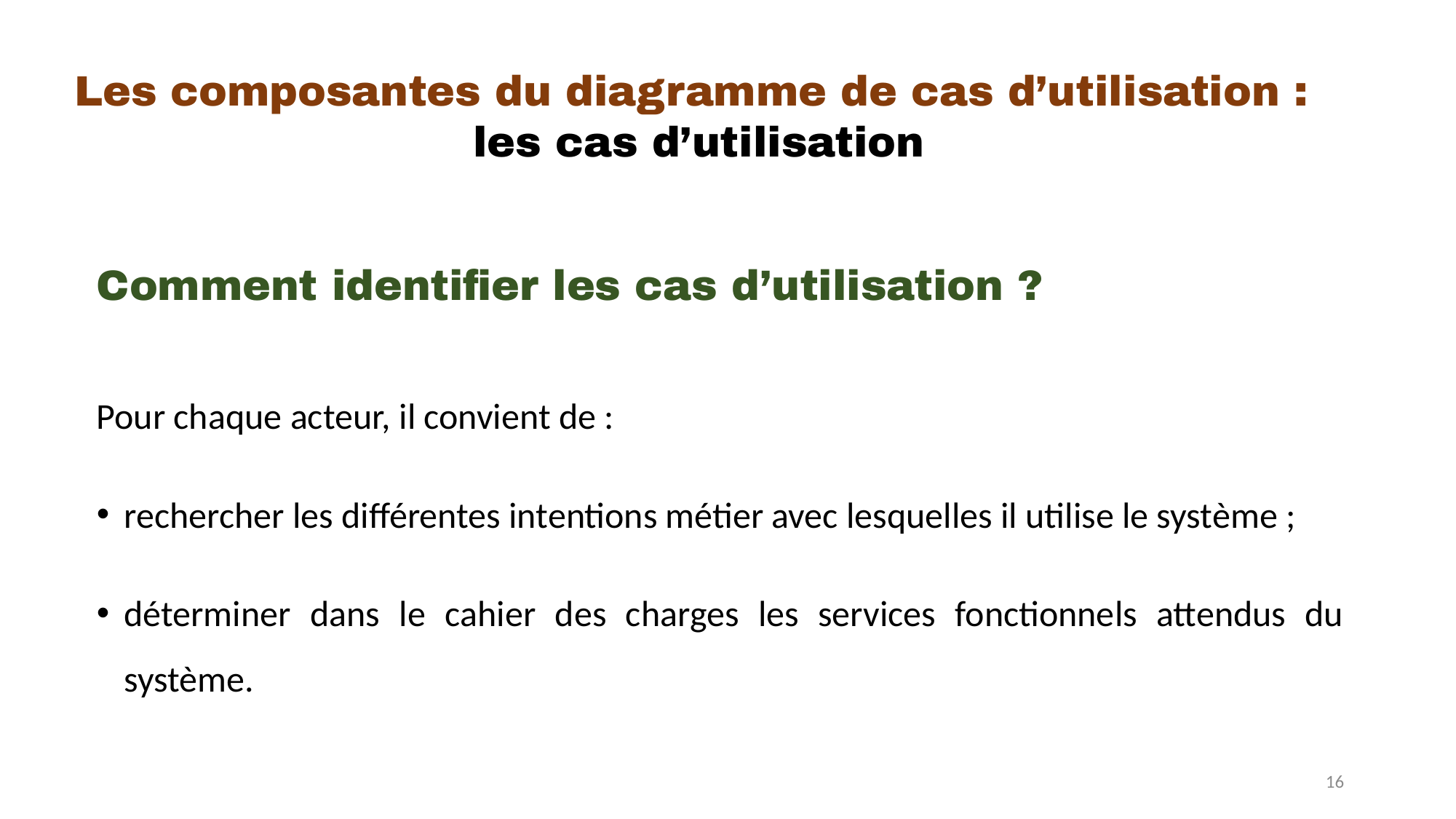

# Les composantes du diagramme de cas d’utilisation : les cas d’utilisation
Comment identifier les cas d’utilisation ?

Pour chaque acteur, il convient de :
rechercher les différentes intentions métier avec lesquelles il utilise le système ;
déterminer dans le cahier des charges les services fonctionnels attendus du système.

16